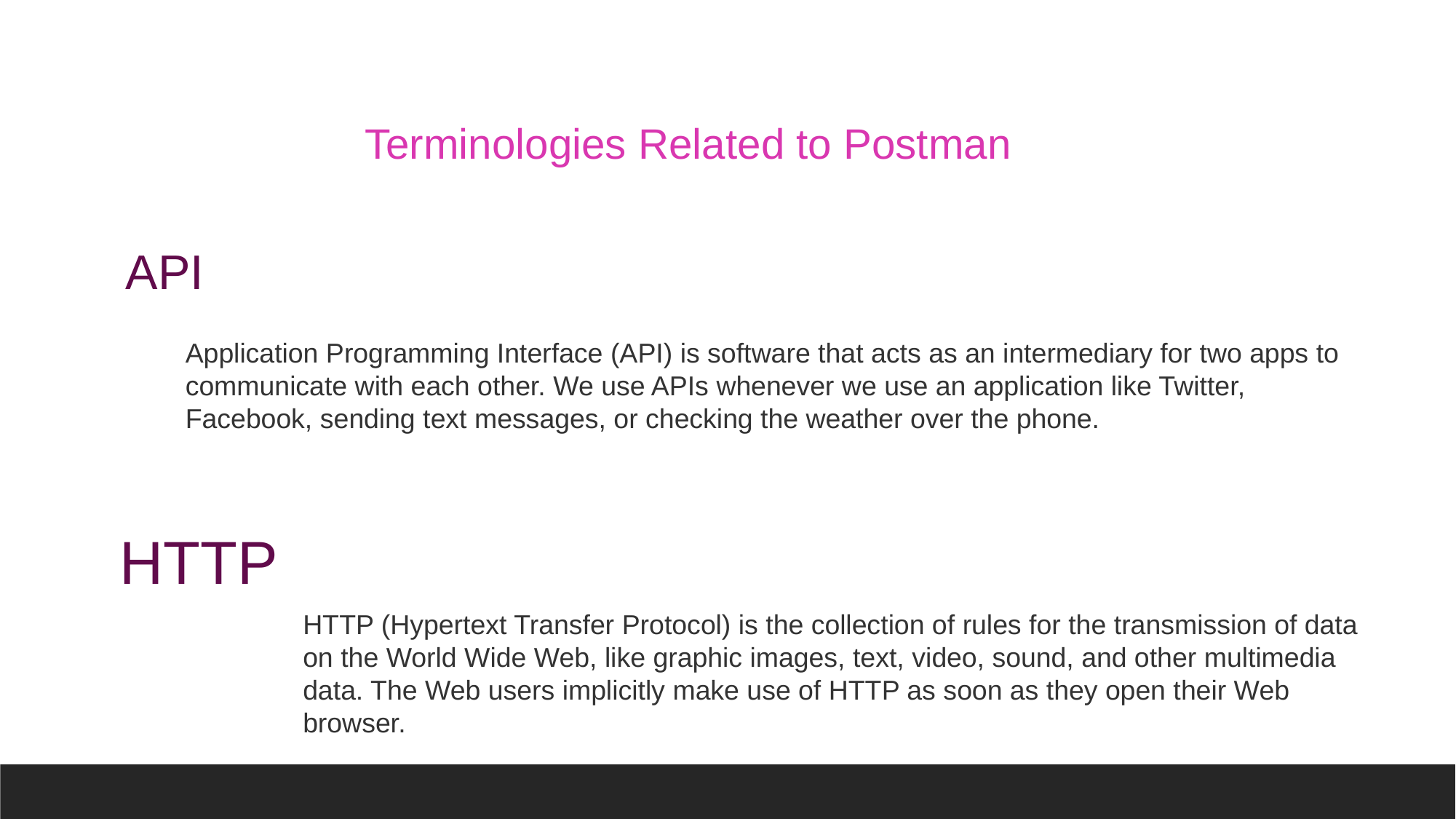

Terminologies Related to Postman

      API

Application Programming Interface (API) is software that acts as an intermediary for two apps to communicate with each other. We use APIs whenever we use an application like Twitter, Facebook, sending text messages, or checking the weather over the phone.
HTTP

HTTP (Hypertext Transfer Protocol) is the collection of rules for the transmission of data on the World Wide Web, like graphic images, text, video, sound, and other multimedia data. The Web users implicitly make use of HTTP as soon as they open their Web browser.